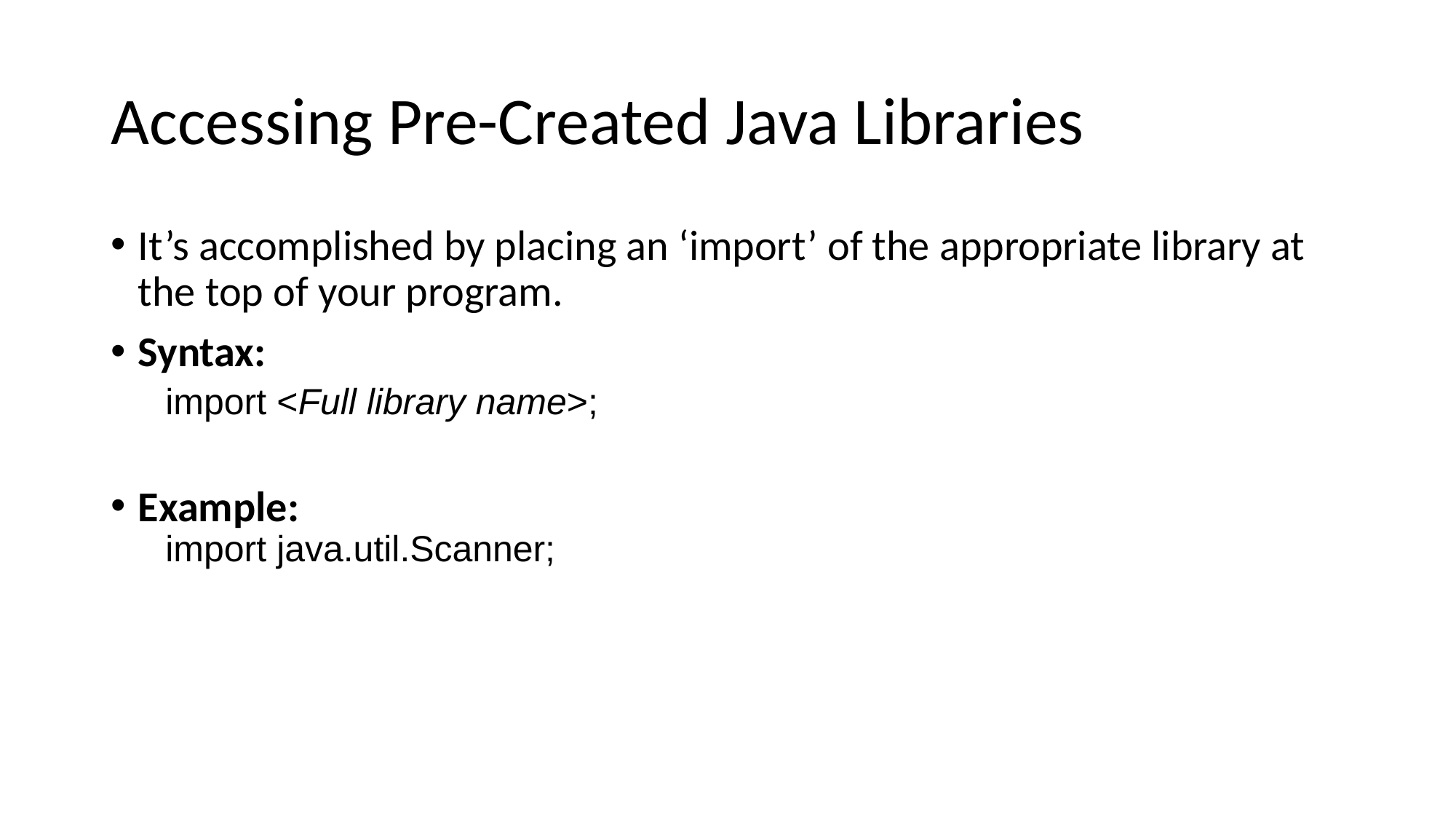

# Accessing Pre-Created Java Libraries
It’s accomplished by placing an ‘import’ of the appropriate library at the top of your program.
Syntax:
import <Full library name>;

Example:
import java.util.Scanner;